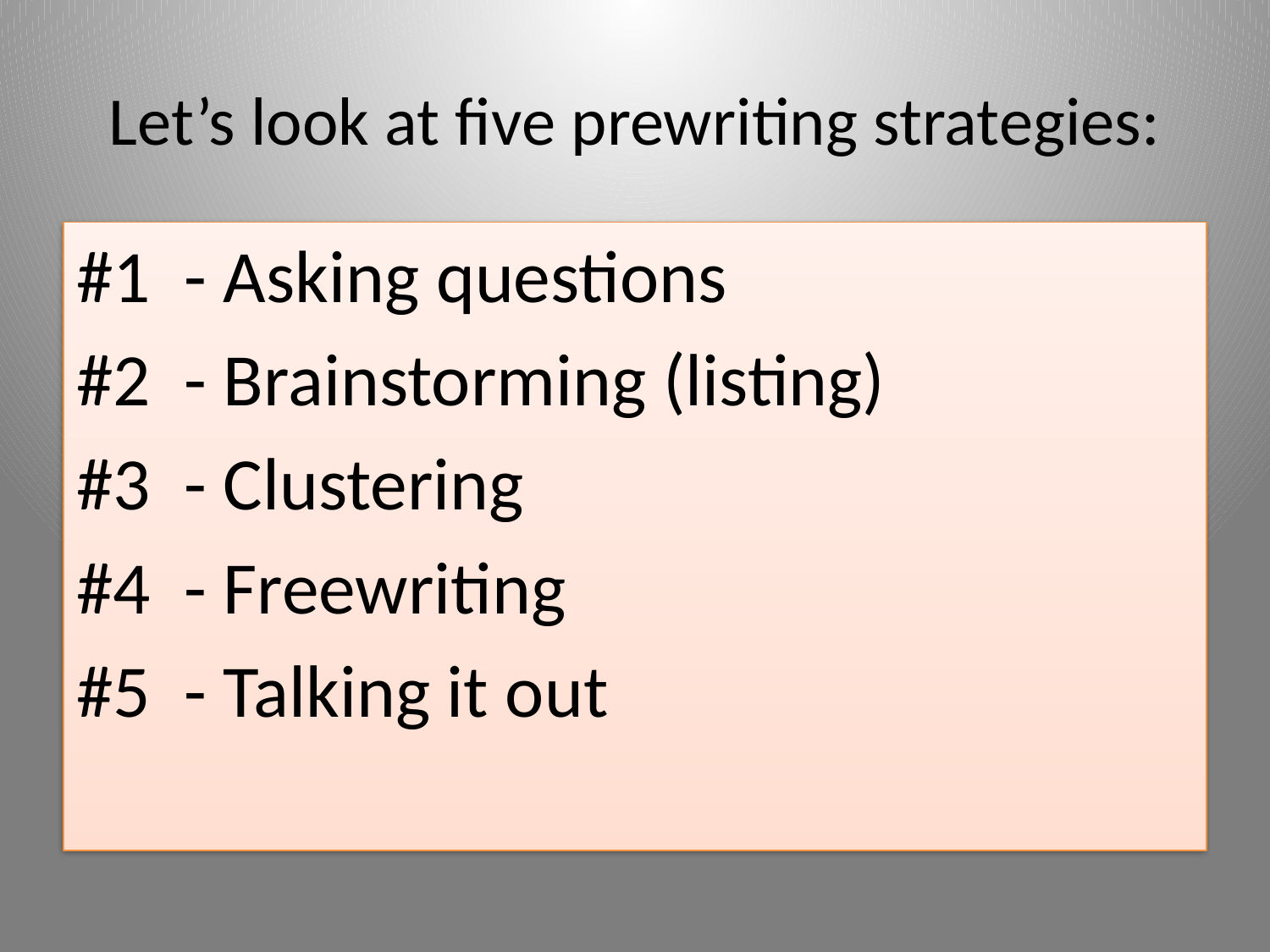

# Let’s look at five prewriting strategies:
#1  - Asking questions
#2  - Brainstorming (listing)
#3  - Clustering
#4  - Freewriting
#5  - Talking it out